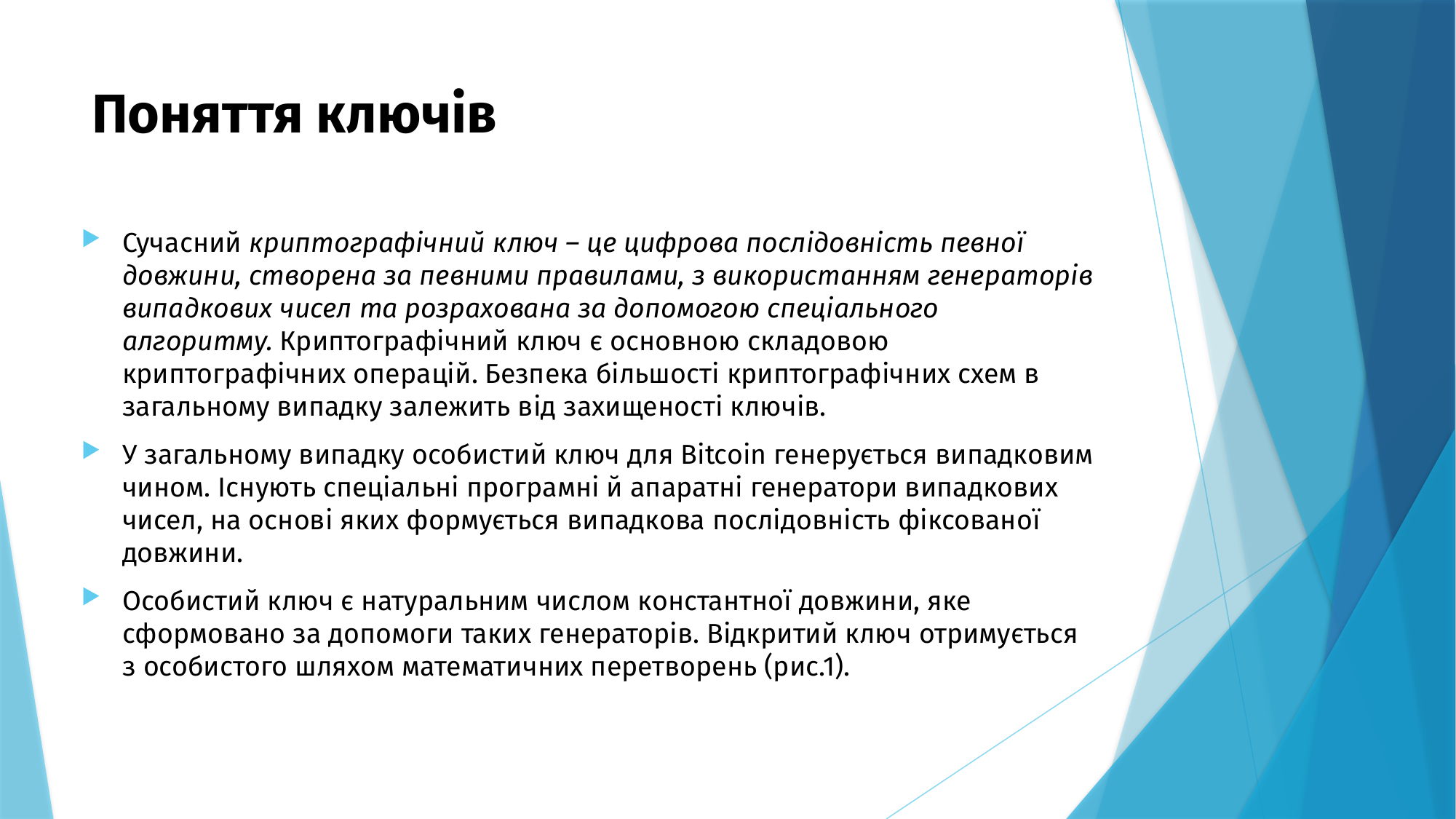

# Поняття ключів
Сучасний криптографічний ключ – це цифрова послідовність певної довжини, створена за певними правилами, з використанням генераторів випадкових чисел та розрахована за допомогою спеціального алгоритму. Криптографічний ключ є основною складовою криптографічних операцій. Безпека більшості криптографічних схем в загальному випадку залежить від захищеності ключів.
У загальному випадку особистий ключ для Bitcoin генерується випадковим чином. Існують спеціальні програмні й апаратні генератори випадкових чисел, на основі яких формується випадкова послідовність фіксованої довжини.
Особистий ключ є натуральним числом константної довжини, яке сформовано за допомоги таких генераторів. Відкритий ключ отримується з особистого шляхом математичних перетворень (рис.1).